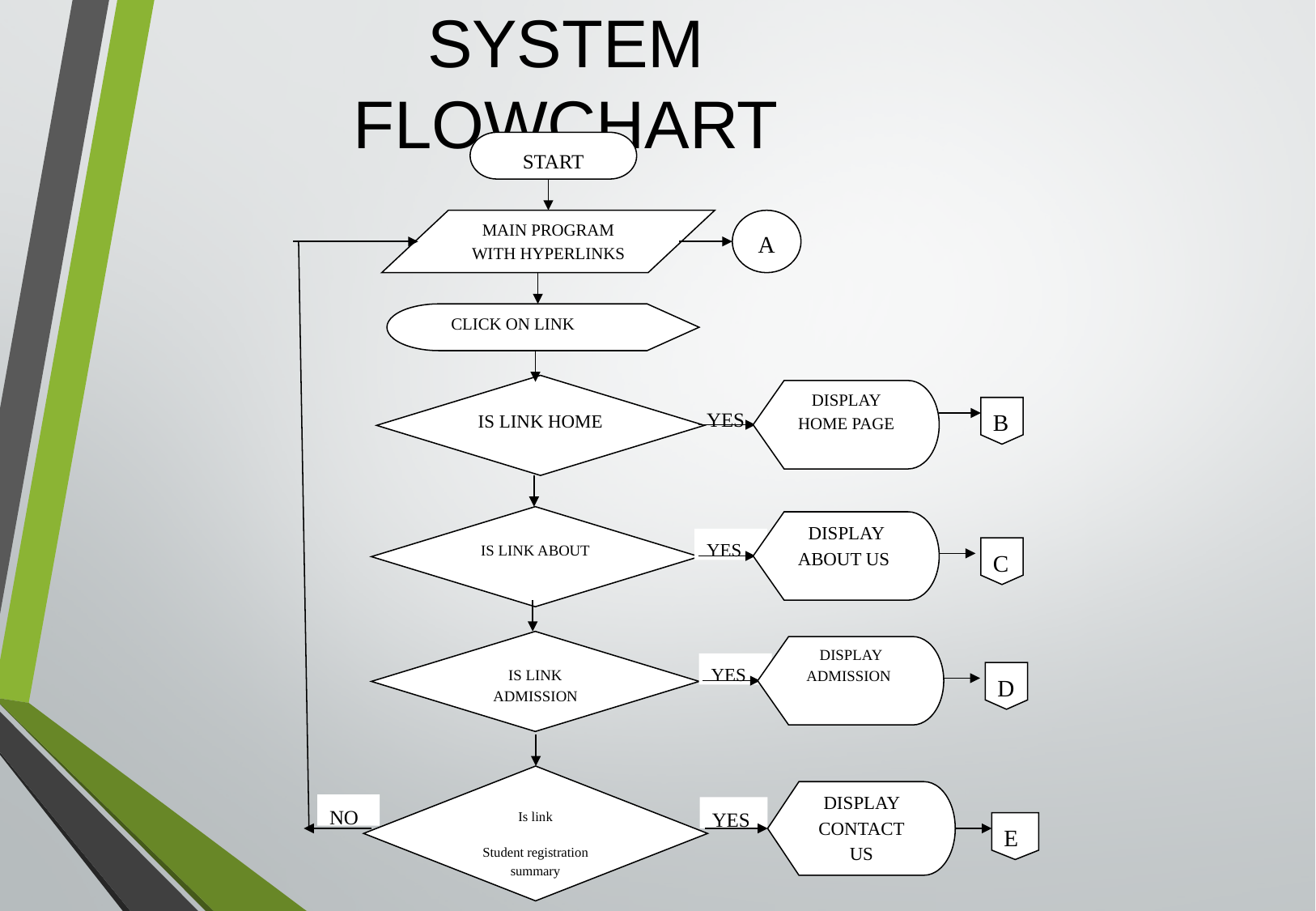

# SYSTEM FLOWCHART
START
MAIN PROGRAM WITH HYPERLINKS
A
IS LINK HOME
DISPLAY HOME PAGE
YES
B
DISPLAY ABOUT US
YES
C
DISPLAY ADMISSION
YES
D
IS LINK ABOUT
IS LINK ADMISSION
Is link
Student registration summary
DISPLAY CONTACT US
E
NO
YES
CLICK ON LINK